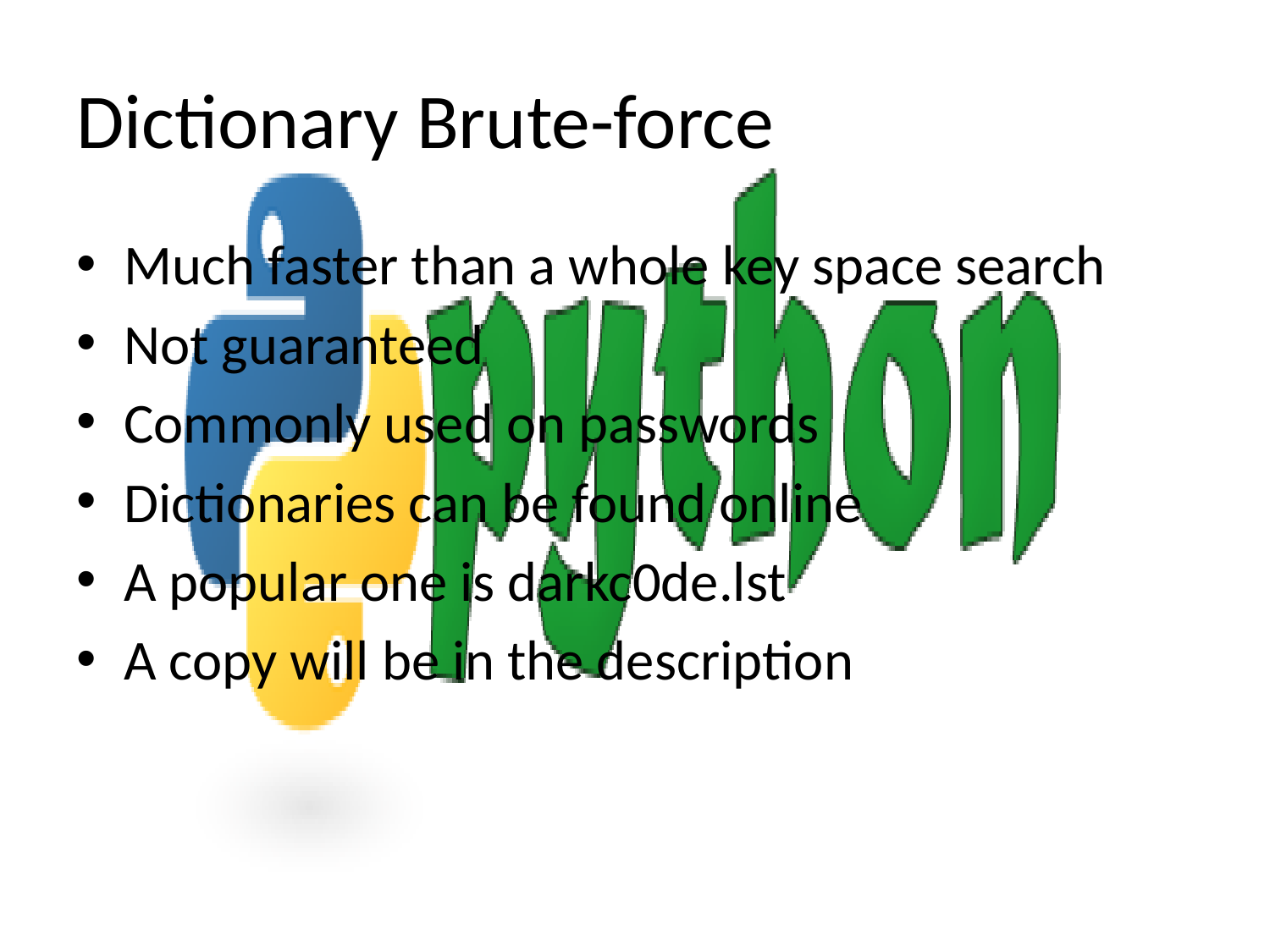

# Dictionary Brute-force
Much faster than a whole key space search
Not guaranteed
Commonly used on passwords
Dictionaries can be found online
A popular one is darkc0de.lst
A copy will be in the description